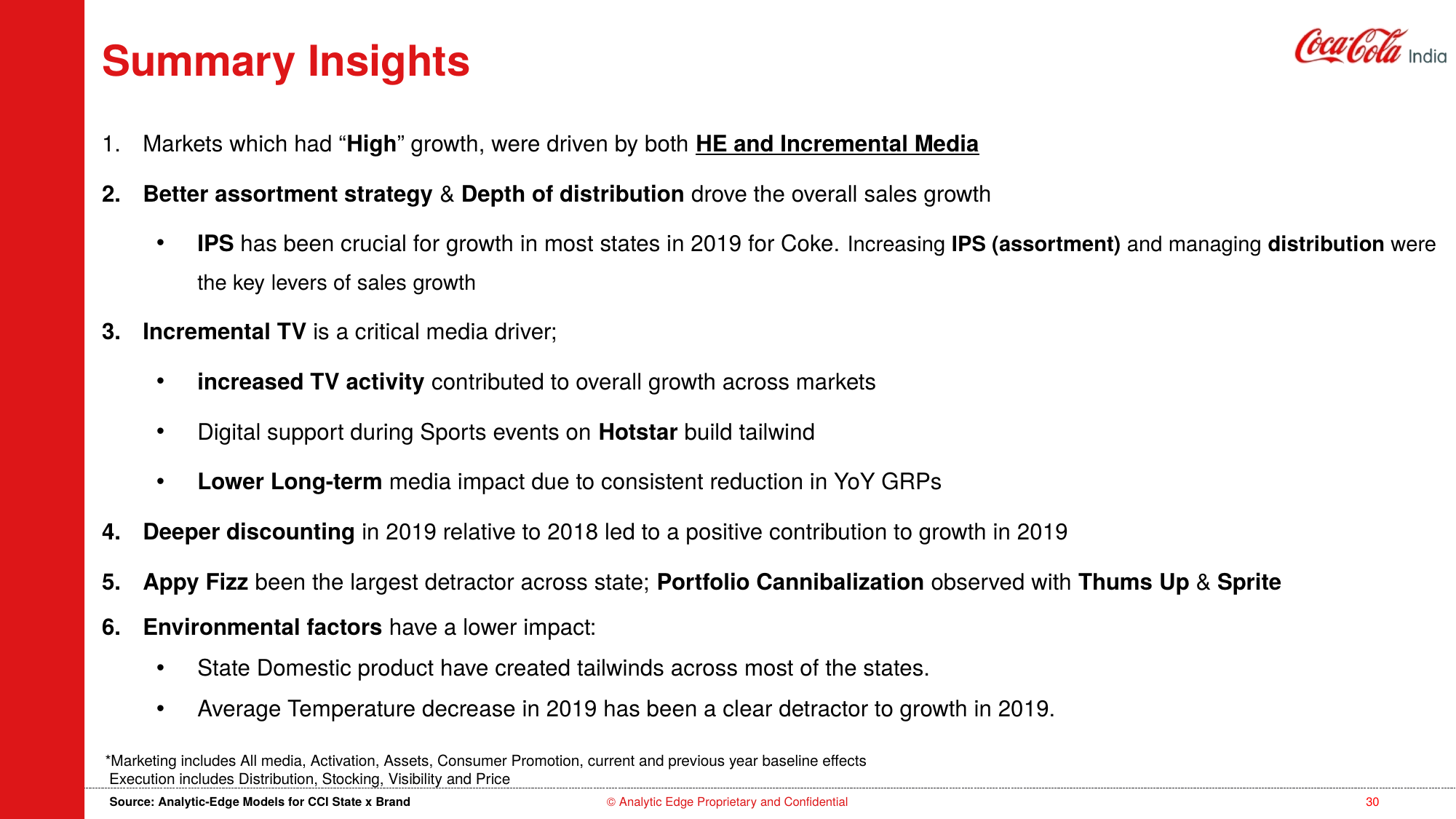

# Summary Insights

Markets which had “High” growth, were driven by both HE and Incremental Media
Better assortment strategy & Depth of distribution drove the overall sales growth
IPS has been crucial for growth in most states in 2019 for Coke. Increasing IPS (assortment) and managing distribution were the key levers of sales growth
Incremental TV is a critical media driver;
increased TV activity contributed to overall growth across markets
Digital support during Sports events on Hotstar build tailwind
Lower Long-term media impact due to consistent reduction in YoY GRPs
Deeper discounting in 2019 relative to 2018 led to a positive contribution to growth in 2019
Appy Fizz been the largest detractor across state; Portfolio Cannibalization observed with Thums Up & Sprite
Environmental factors have a lower impact:
State Domestic product have created tailwinds across most of the states.
Average Temperature decrease in 2019 has been a clear detractor to growth in 2019.

*Marketing includes All media, Activation, Assets, Consumer Promotion, current and previous year baseline effects
 Execution includes Distribution, Stocking, Visibility and Price
Source: Analytic-Edge Models for CCI State x Brand
© Analytic Edge Proprietary and Confidential
30